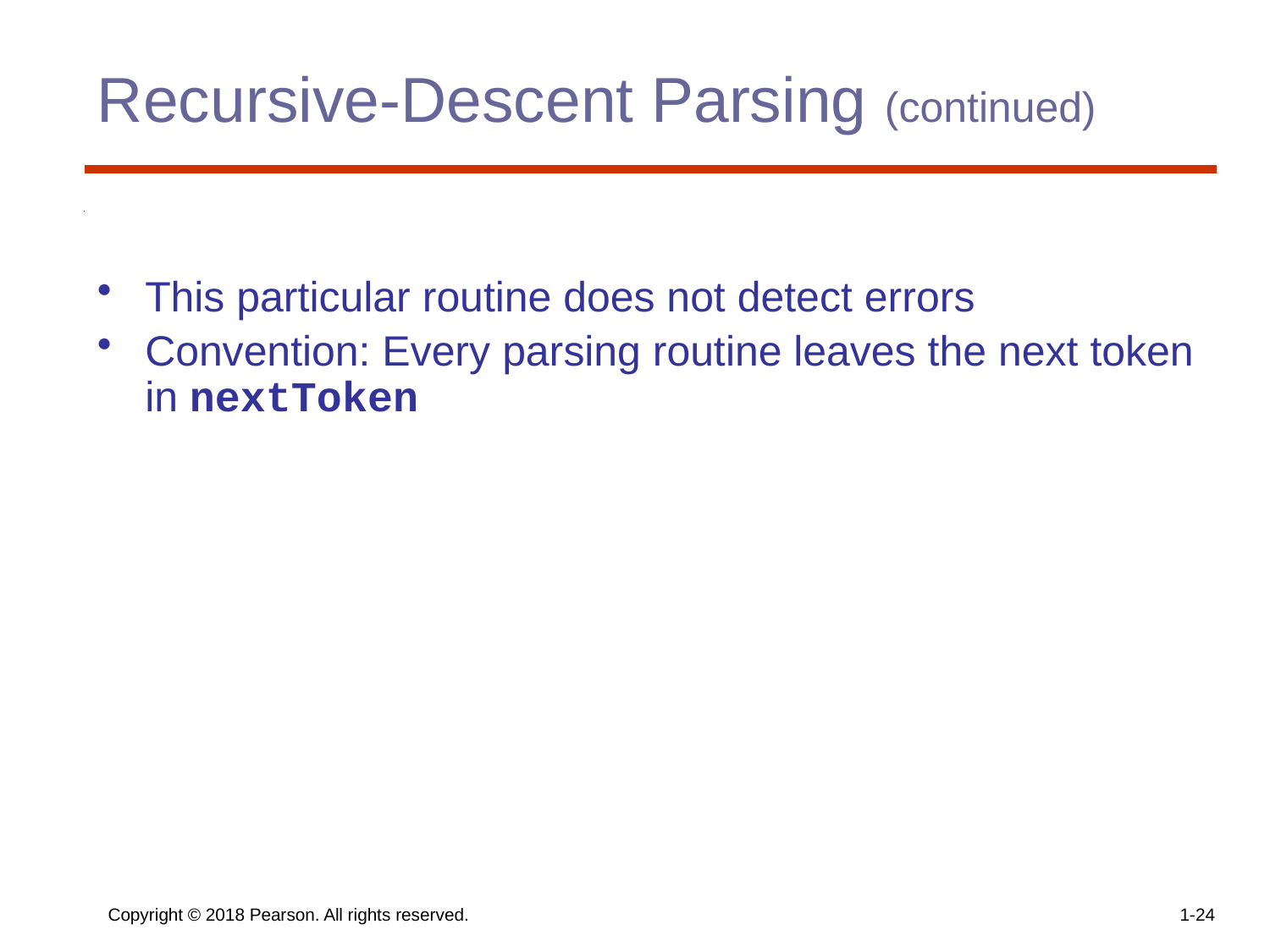

# Recursive-Descent Parsing (continued)

This particular routine does not detect errors
Convention: Every parsing routine leaves the next token in nextToken

Copyright © 2018 Pearson. All rights reserved.
1-24